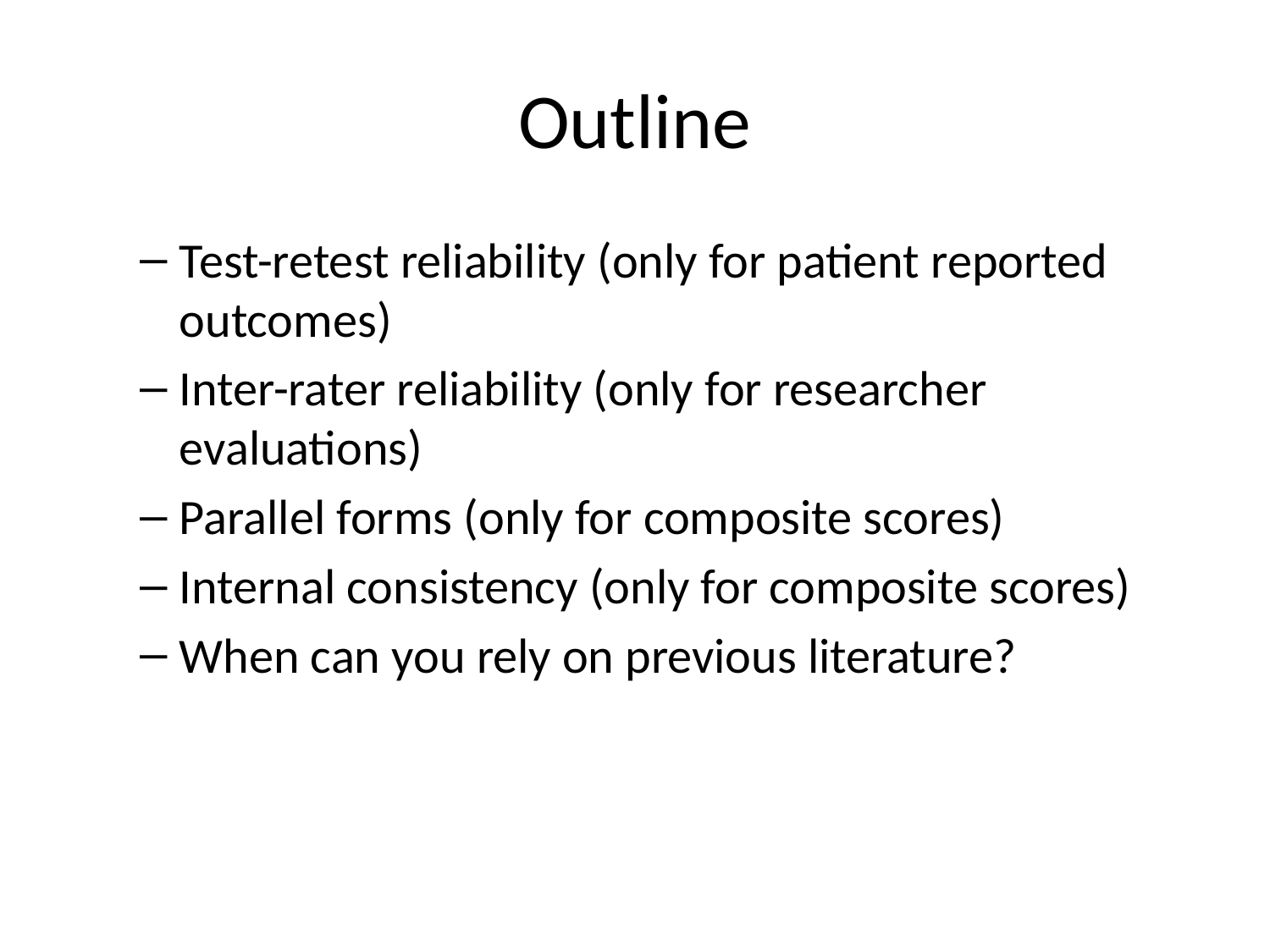

# Outline
Test-retest reliability (only for patient reported outcomes)
Inter-rater reliability (only for researcher evaluations)
Parallel forms (only for composite scores)
Internal consistency (only for composite scores)
When can you rely on previous literature?